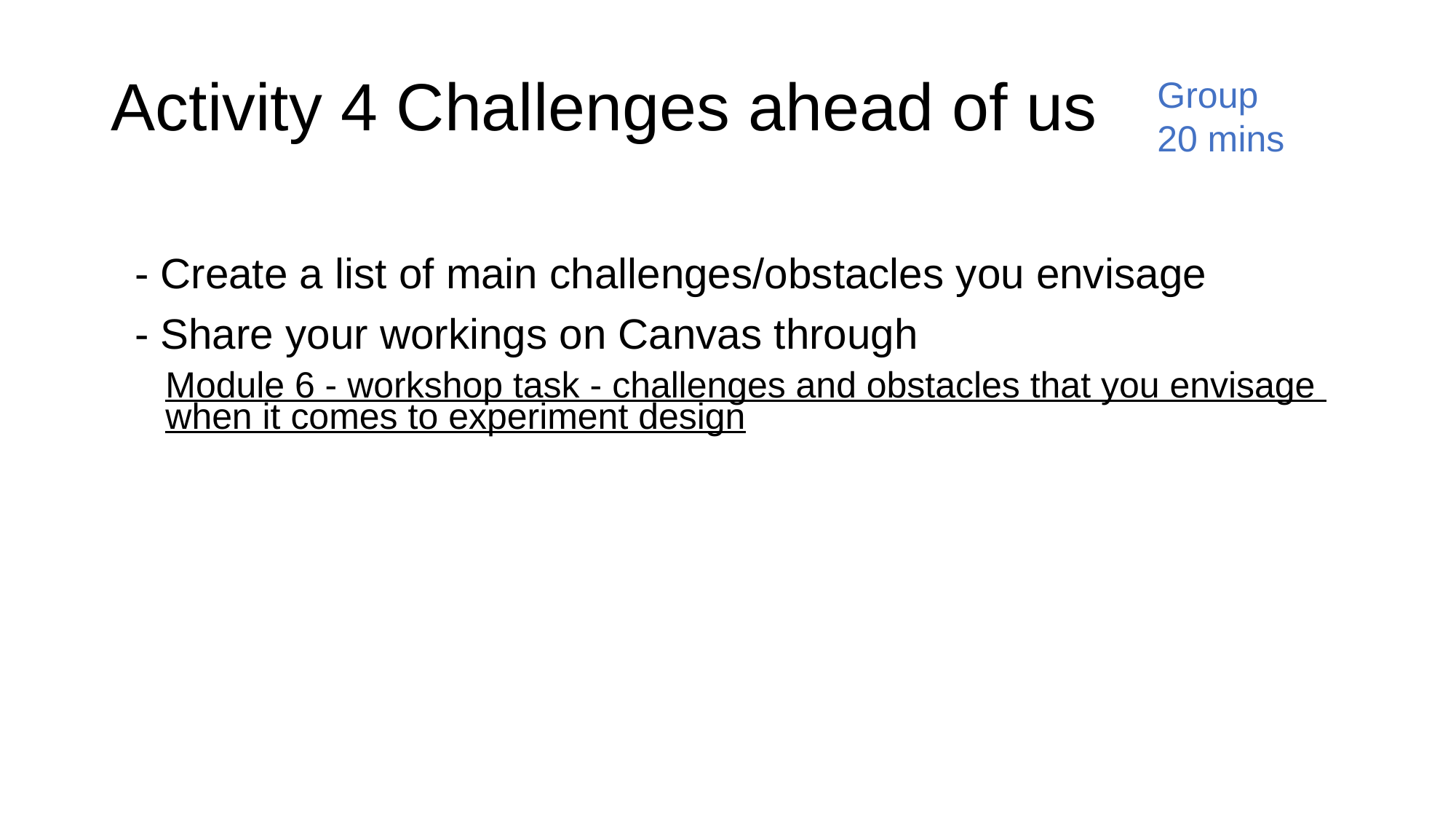

# Activity 4 Challenges ahead of us
Group
20 mins
  - Create a list of main challenges/obstacles you envisage
  - Share your workings on Canvas through
Module 6 - workshop task - challenges and obstacles that you envisage when it comes to experiment design